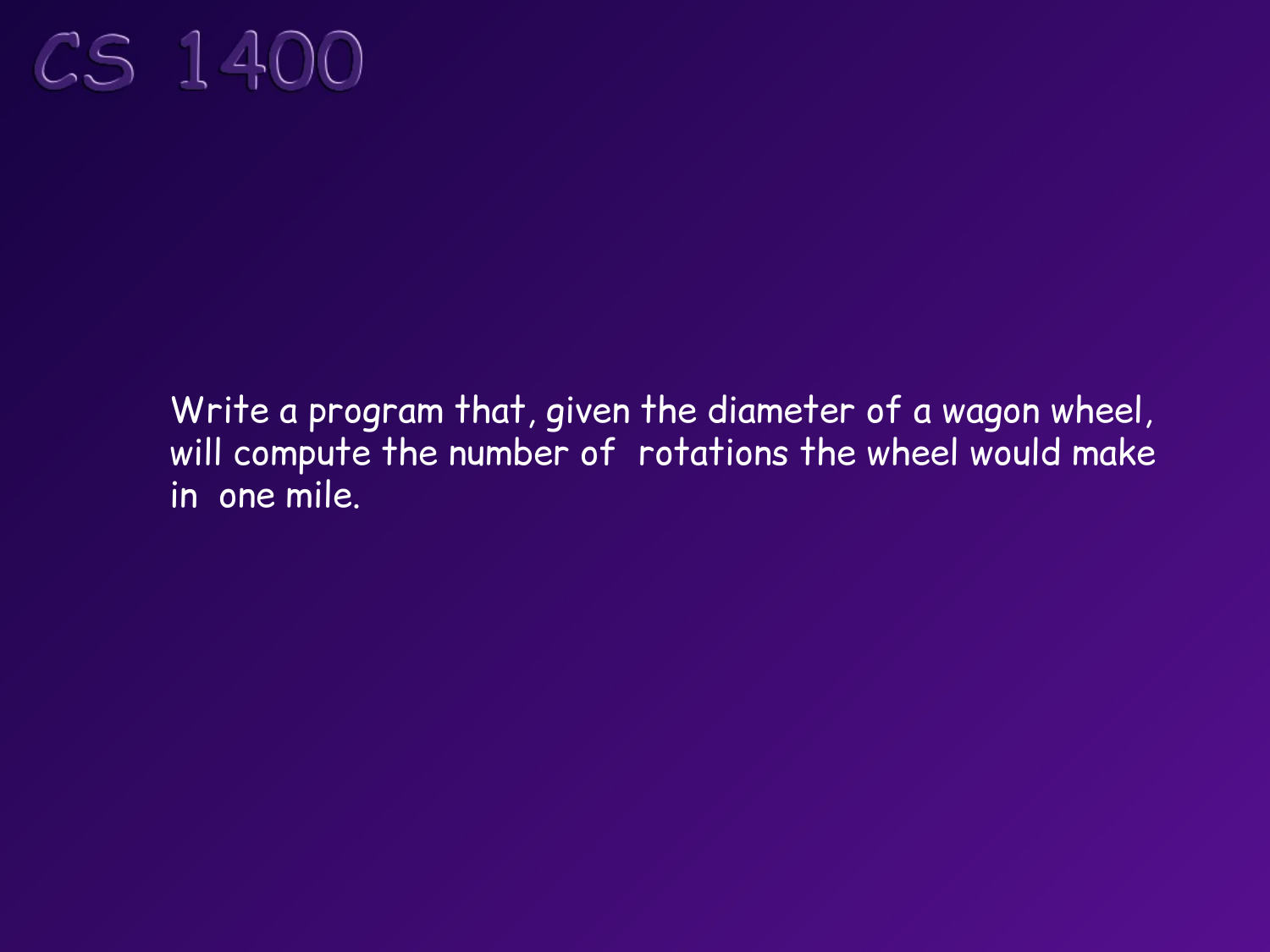

Write a program that, given the diameter of a wagon wheel,
will compute the number of  rotations the wheel would make
in  one mile.